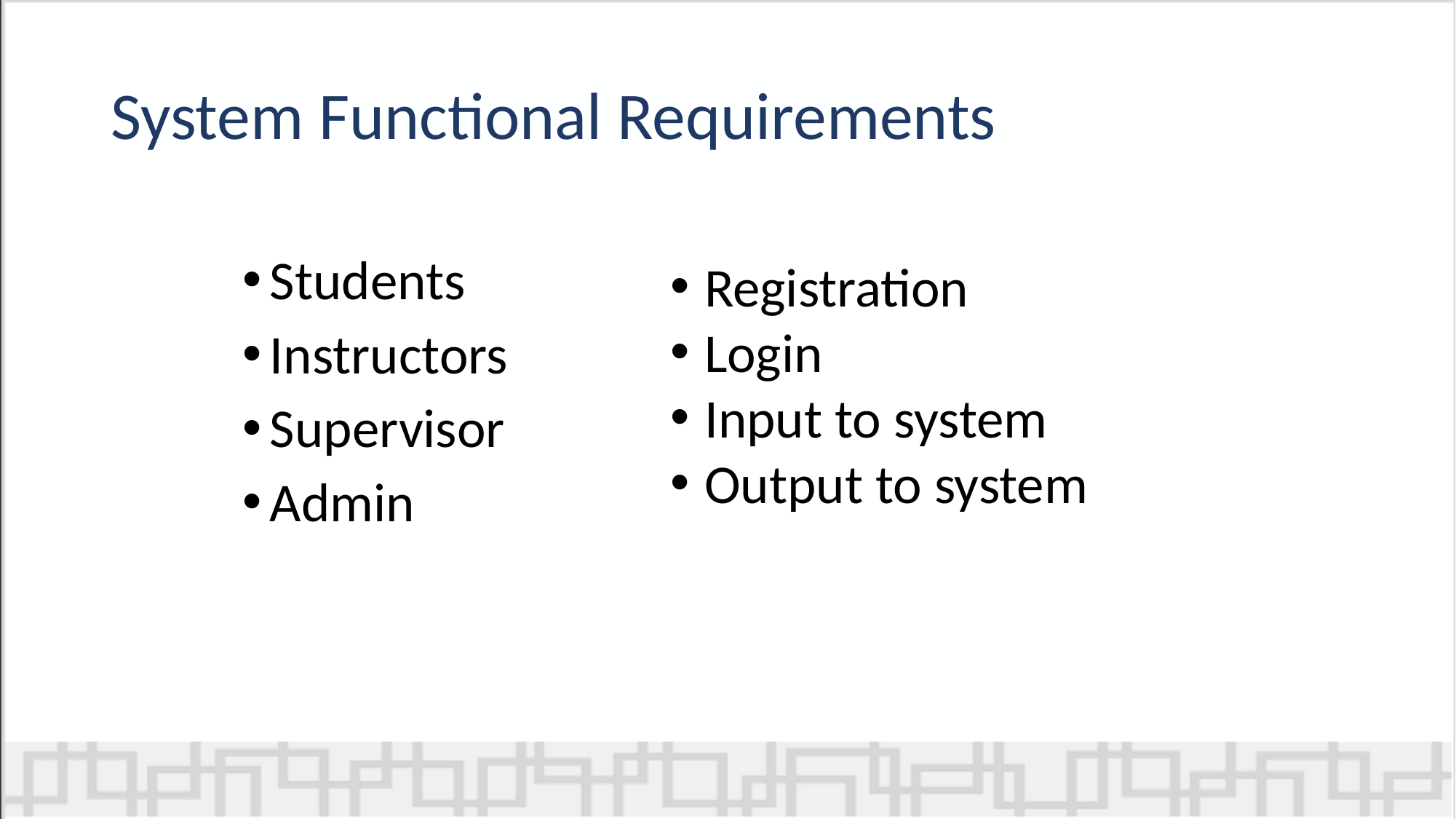

# System Functional Requirements
Students
Instructors
Supervisor
Admin
Registration
Login
Input to system
Output to system